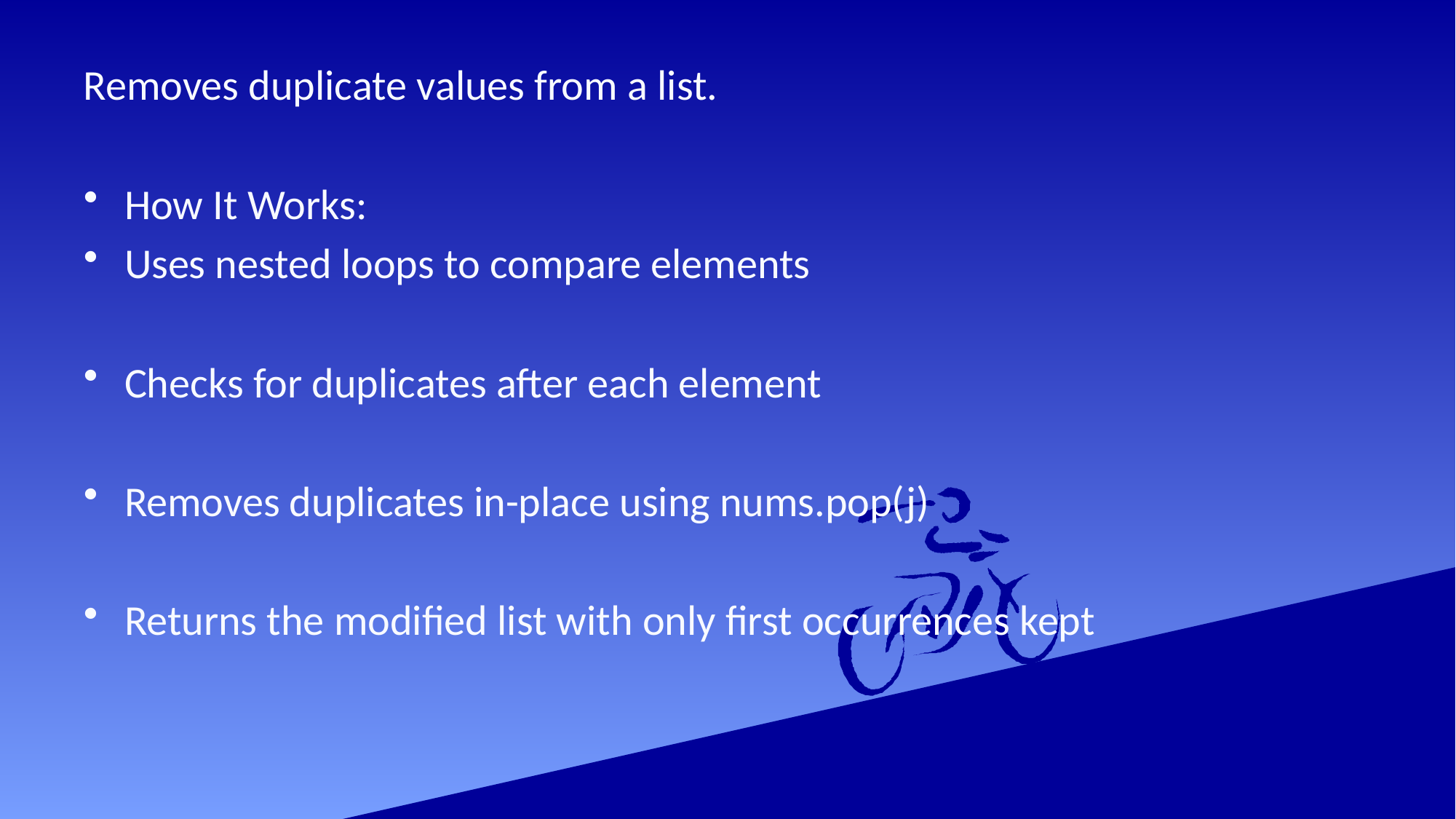

Removes duplicate values from a list.

How It Works:
Uses nested loops to compare elements

Checks for duplicates after each element

Removes duplicates in-place using nums.pop(j)

Returns the modified list with only first occurrences kept